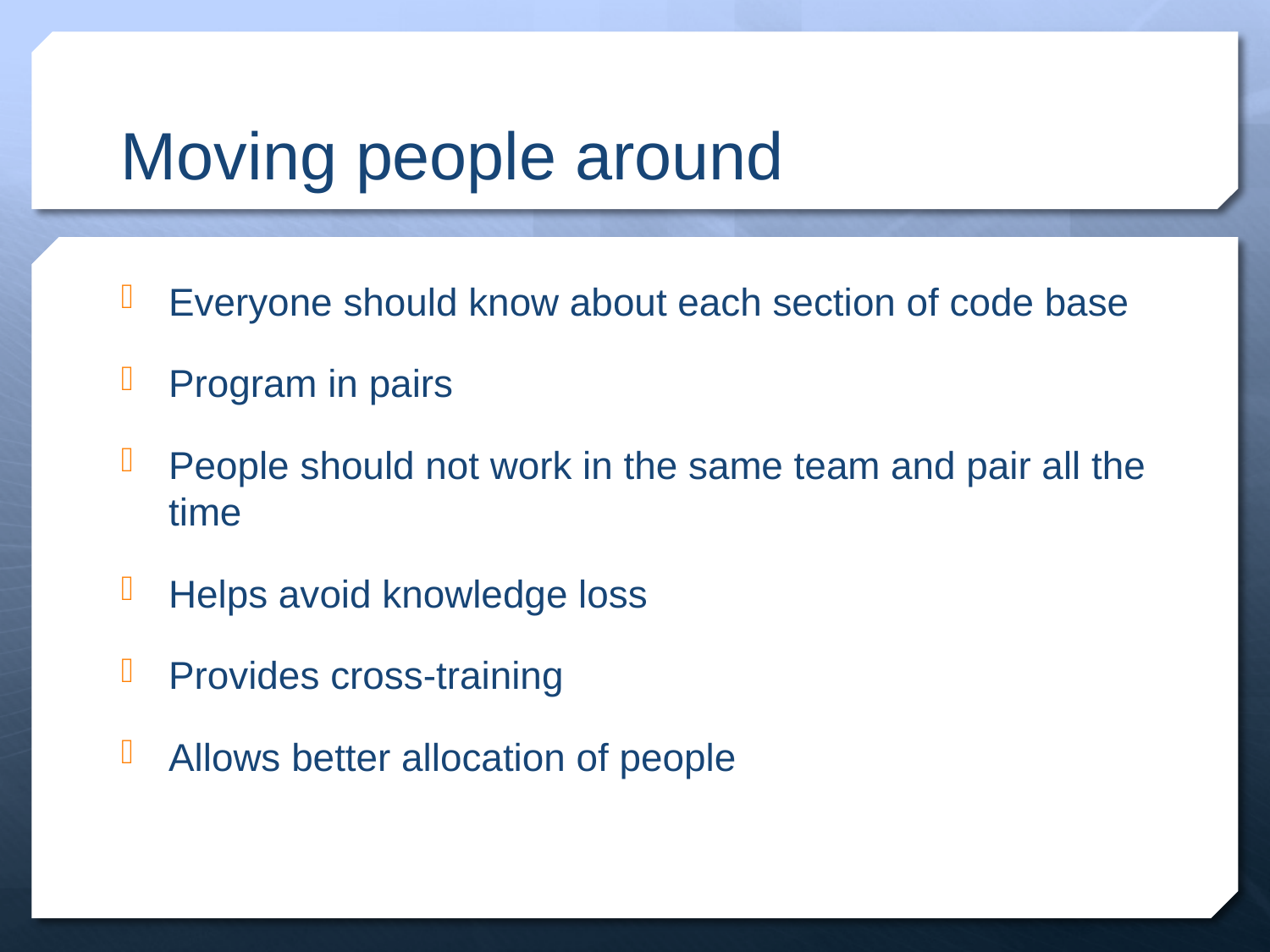

# Moving people around
Everyone should know about each section of code base
Program in pairs
People should not work in the same team and pair all the time
Helps avoid knowledge loss
Provides cross-training
Allows better allocation of people